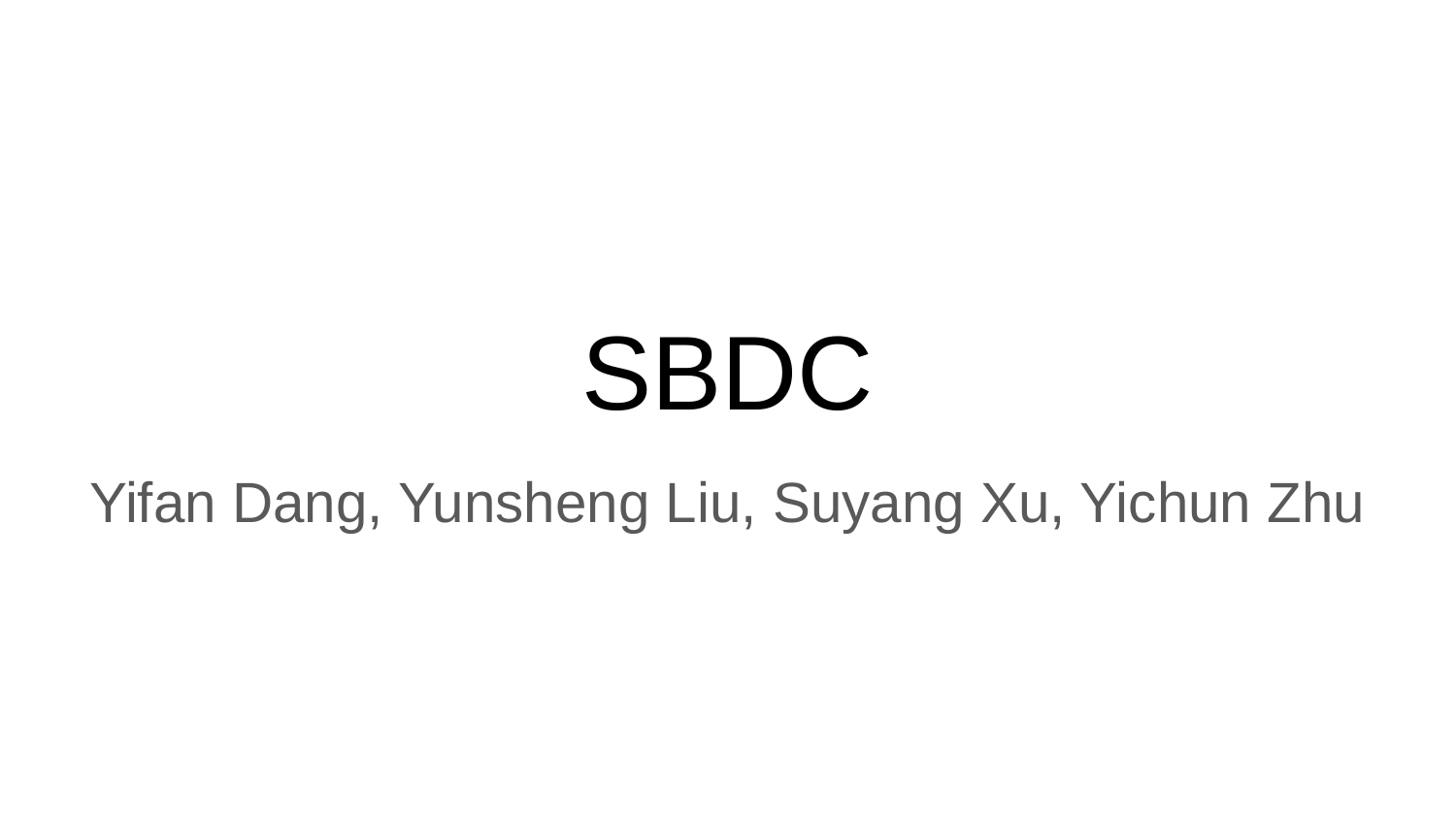

# SBDC
Yifan Dang, Yunsheng Liu, Suyang Xu, Yichun Zhu